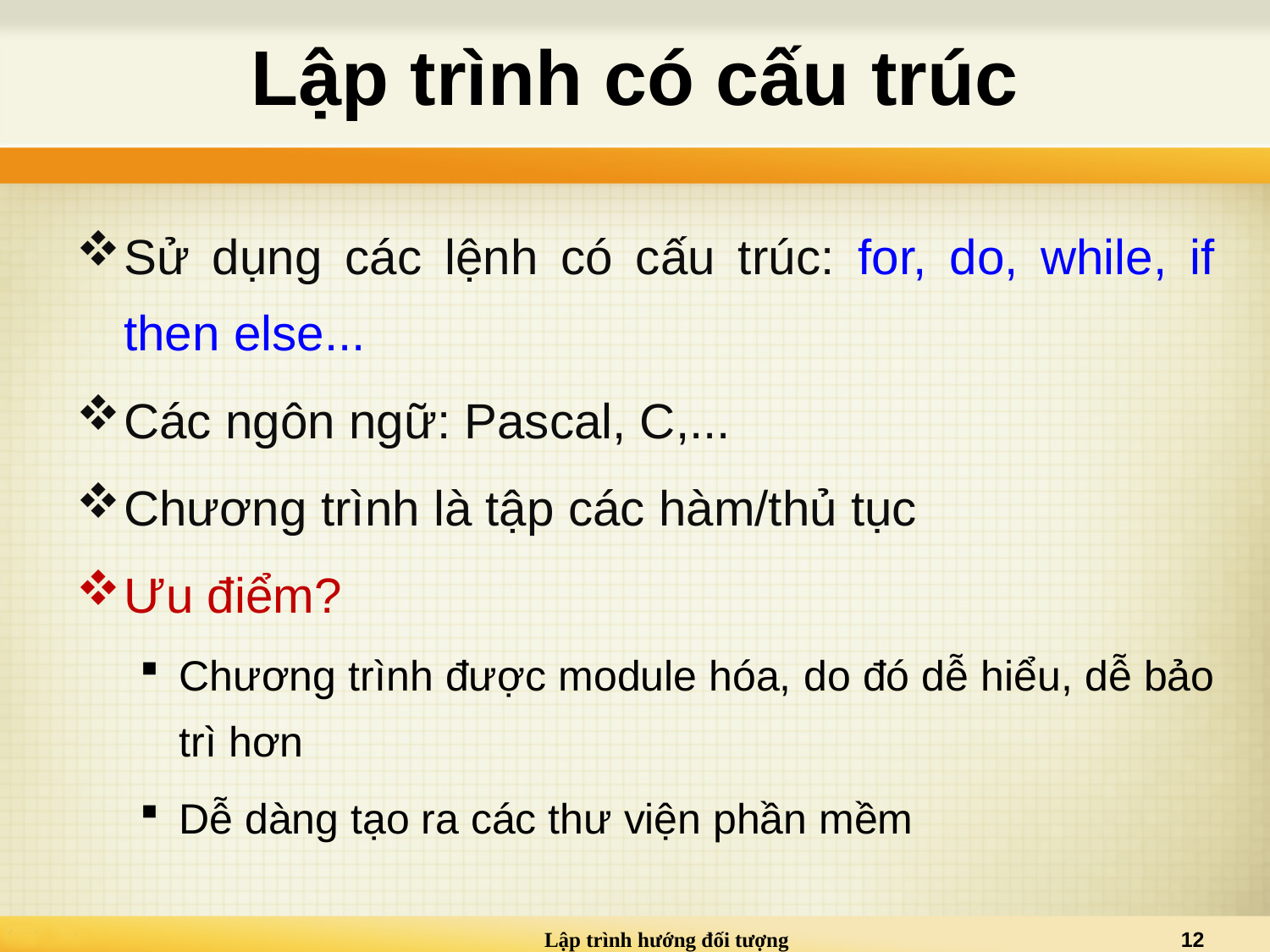

# Lập trình có cấu trúc
Sử dụng các lệnh có cấu trúc: for, do, while, if then else...
Các ngôn ngữ: Pascal, C,...
Chương trình là tập các hàm/thủ tục
Ưu điểm?
Chương trình được module hóa, do đó dễ hiểu, dễ bảo trì hơn
Dễ dàng tạo ra các thư viện phần mềm
Lập trình hướng đối tượng
12